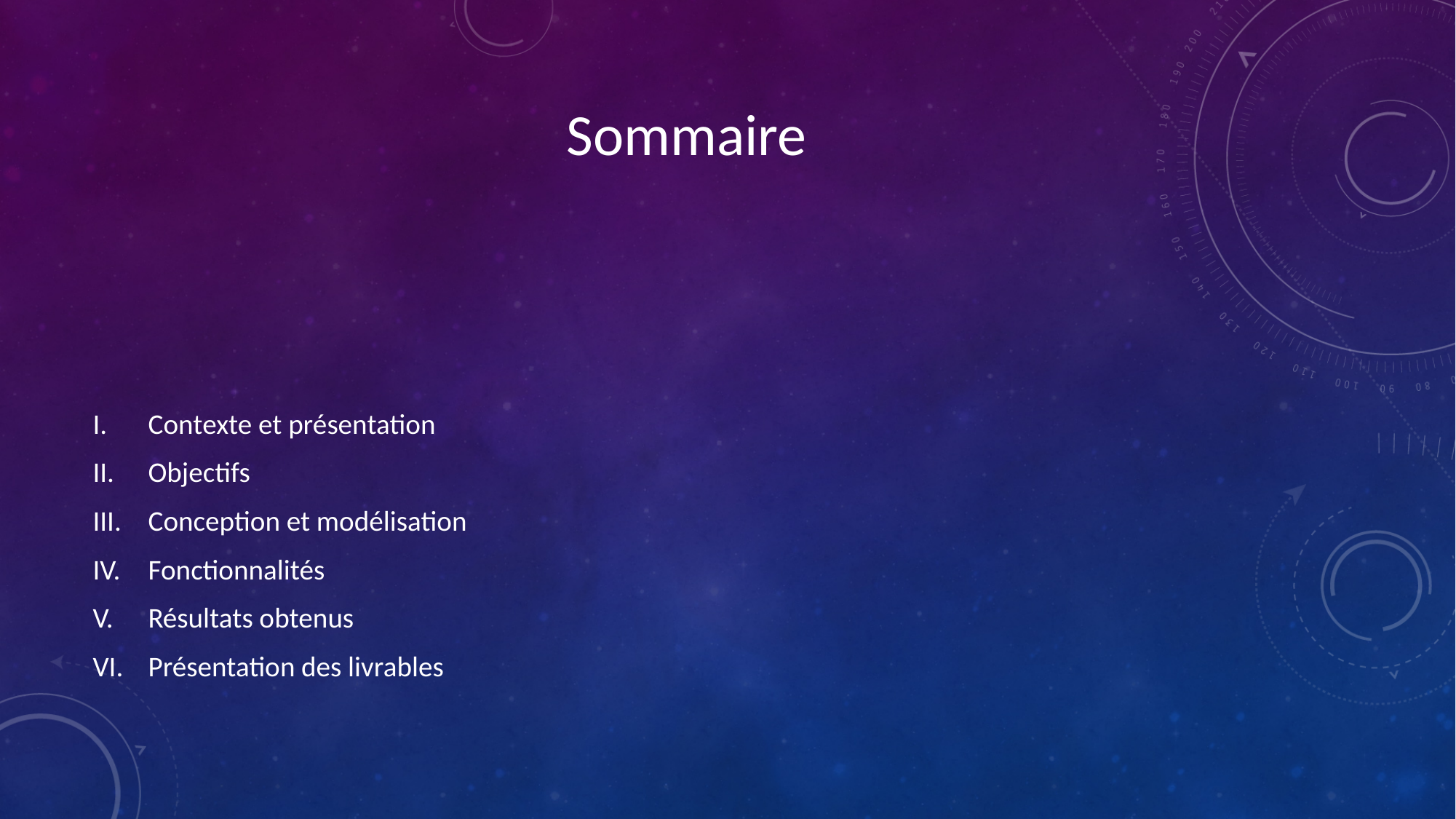

# Sommaire

Contexte et présentation
Objectifs
Conception et modélisation
Fonctionnalités
Résultats obtenus
Présentation des livrables